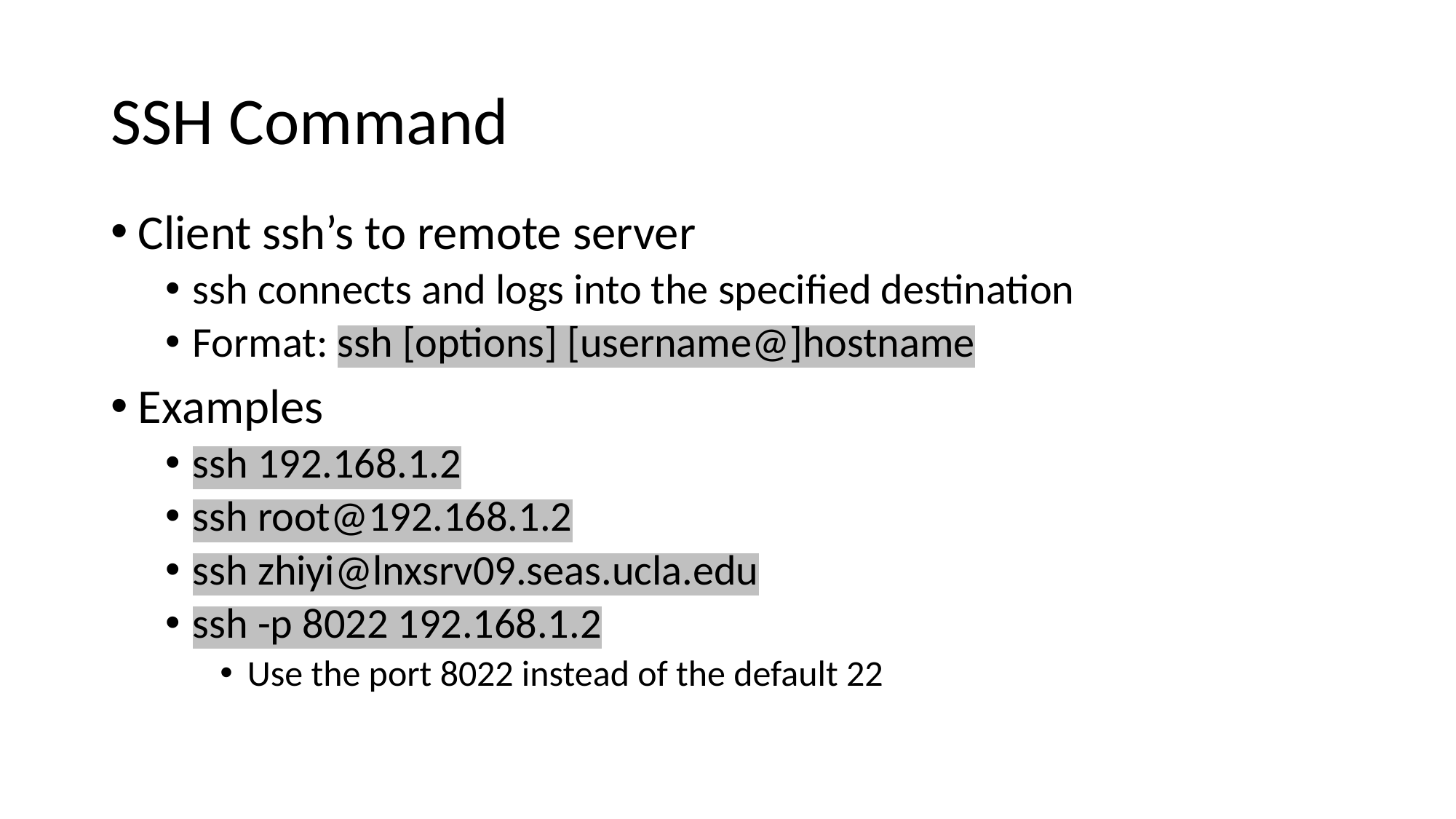

# SSH Command
Client ssh’s to remote server
ssh connects and logs into the specified destination
Format: ssh [options] [username@]hostname
Examples
ssh 192.168.1.2
ssh root@192.168.1.2
ssh zhiyi@lnxsrv09.seas.ucla.edu
ssh -p 8022 192.168.1.2
Use the port 8022 instead of the default 22